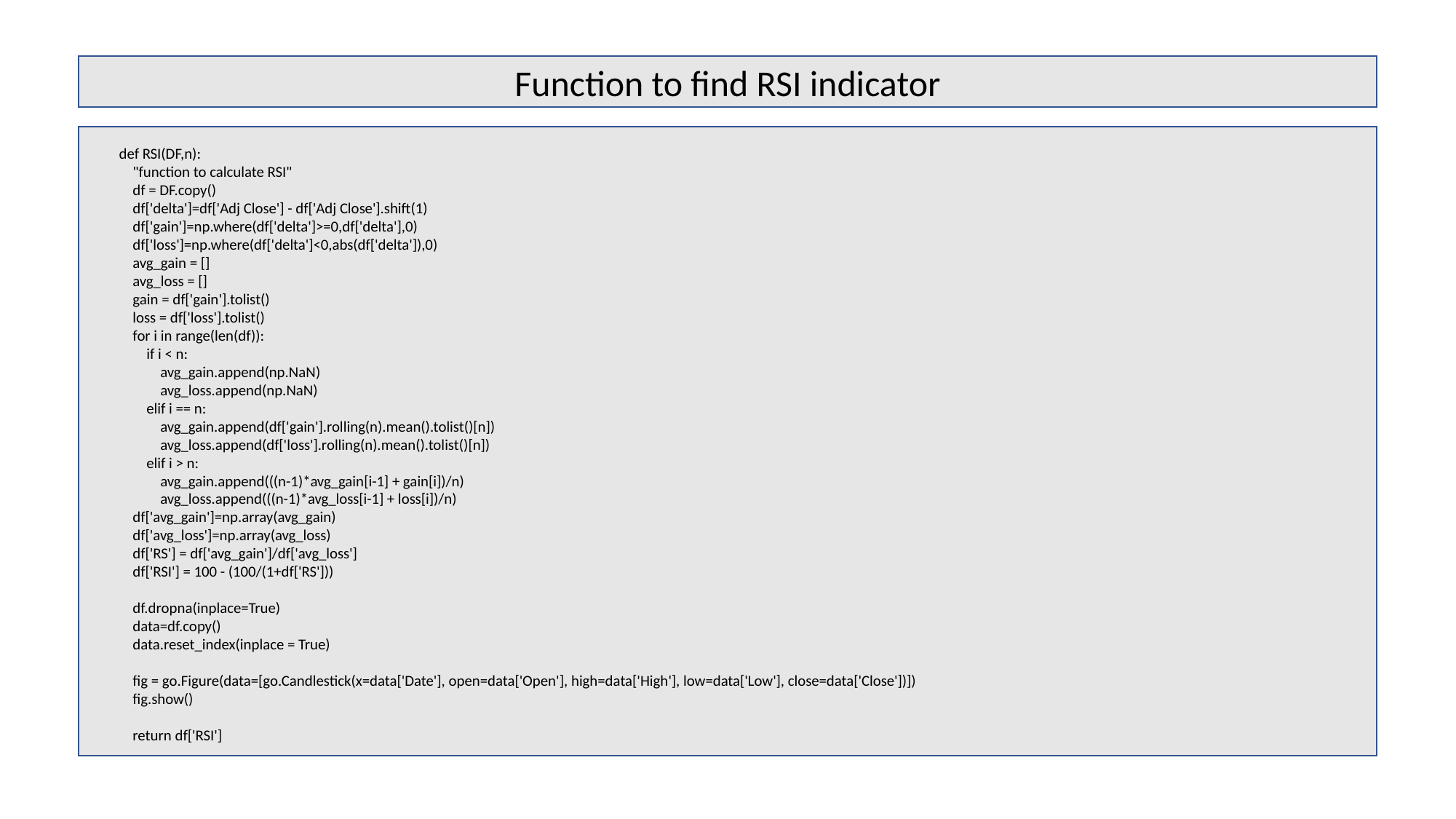

Function to find RSI indicator

def RSI(DF,n):
    "function to calculate RSI"
    df = DF.copy()
    df['delta']=df['Adj Close'] - df['Adj Close'].shift(1)
    df['gain']=np.where(df['delta']>=0,df['delta'],0)
    df['loss']=np.where(df['delta']<0,abs(df['delta']),0)
    avg_gain = []
    avg_loss = []
    gain = df['gain'].tolist()
    loss = df['loss'].tolist()
    for i in range(len(df)):
        if i < n:
            avg_gain.append(np.NaN)
            avg_loss.append(np.NaN)
        elif i == n:
            avg_gain.append(df['gain'].rolling(n).mean().tolist()[n])
            avg_loss.append(df['loss'].rolling(n).mean().tolist()[n])
        elif i > n:
            avg_gain.append(((n-1)*avg_gain[i-1] + gain[i])/n)
            avg_loss.append(((n-1)*avg_loss[i-1] + loss[i])/n)
    df['avg_gain']=np.array(avg_gain)
    df['avg_loss']=np.array(avg_loss)
    df['RS'] = df['avg_gain']/df['avg_loss']
    df['RSI'] = 100 - (100/(1+df['RS']))

    df.dropna(inplace=True)
    data=df.copy()
    data.reset_index(inplace = True)

    fig = go.Figure(data=[go.Candlestick(x=data['Date'], open=data['Open'], high=data['High'], low=data['Low'], close=data['Close'])])
    fig.show()

    return df['RSI']